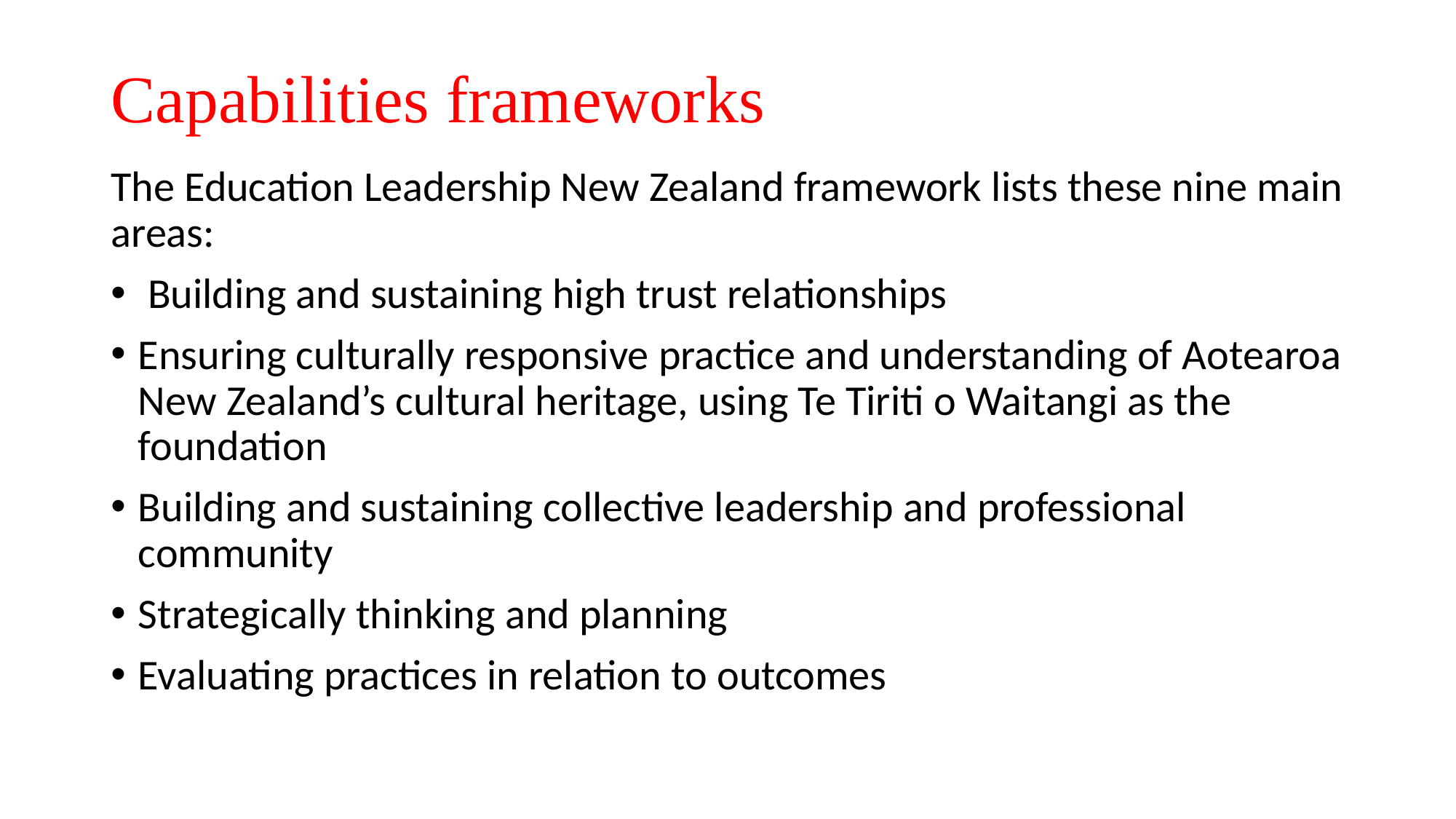

# Capabilities frameworks
The Education Leadership New Zealand framework lists these nine main areas:
 Building and sustaining high trust relationships
Ensuring culturally responsive practice and understanding of Aotearoa New Zealand’s cultural heritage, using Te Tiriti o Waitangi as the foundation
Building and sustaining collective leadership and professional community
Strategically thinking and planning
Evaluating practices in relation to outcomes